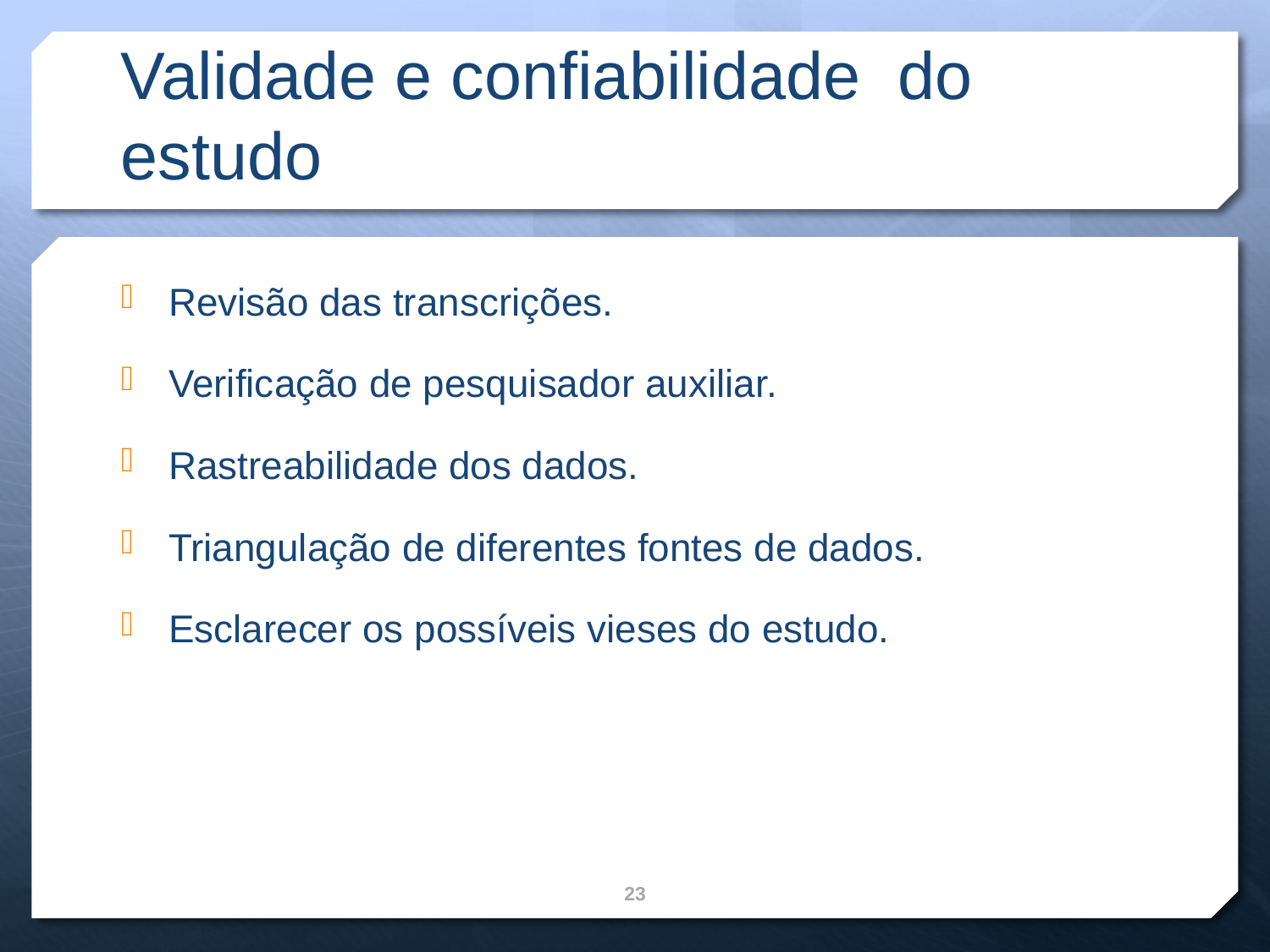

# Validade e confiabilidade  do estudo
Revisão das transcrições.
Verificação de pesquisador auxiliar.
Rastreabilidade dos dados.
Triangulação de diferentes fontes de dados.
Esclarecer os possíveis vieses do estudo.
23